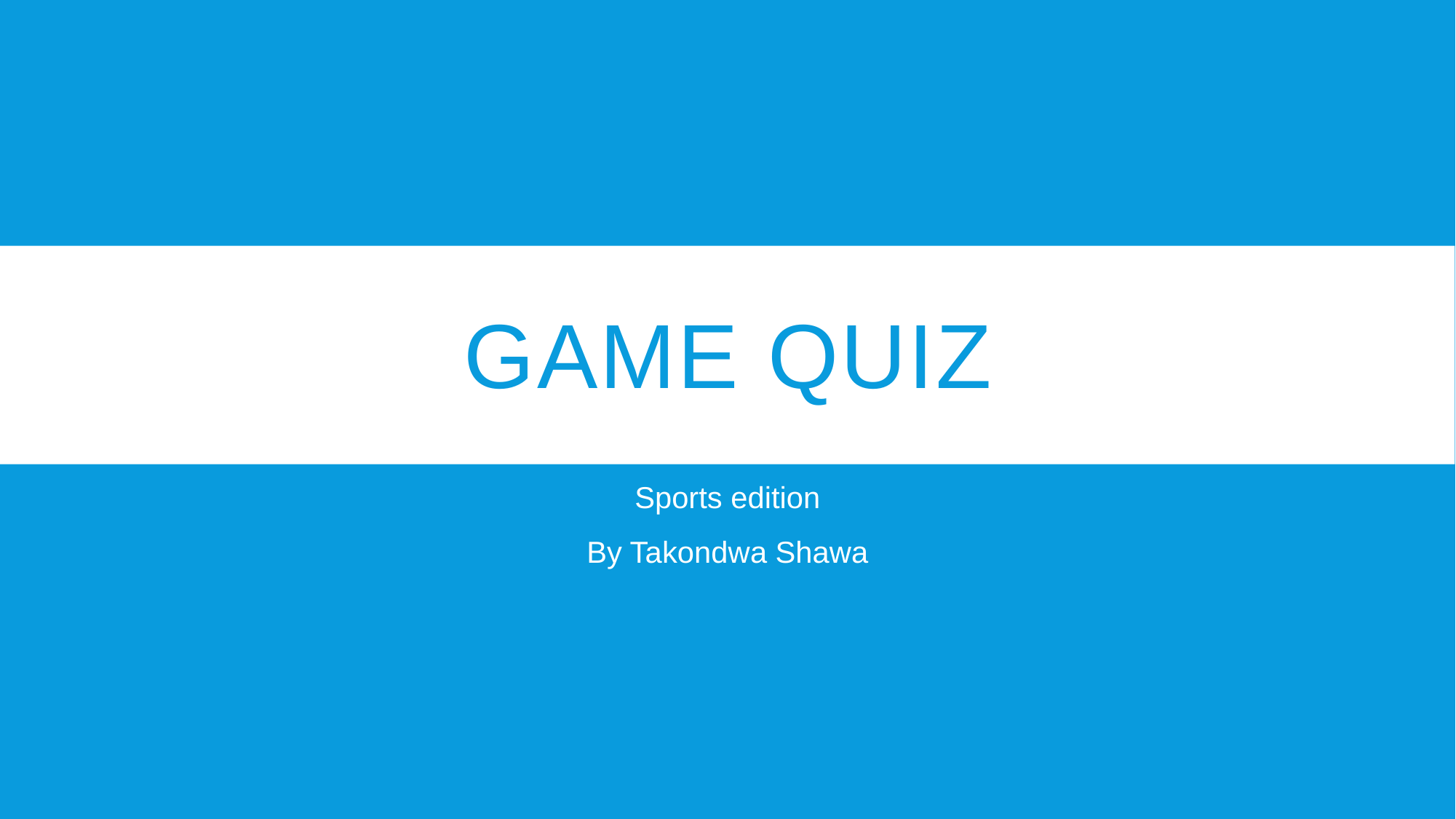

# Game Quiz
Sports edition
By Takondwa Shawa